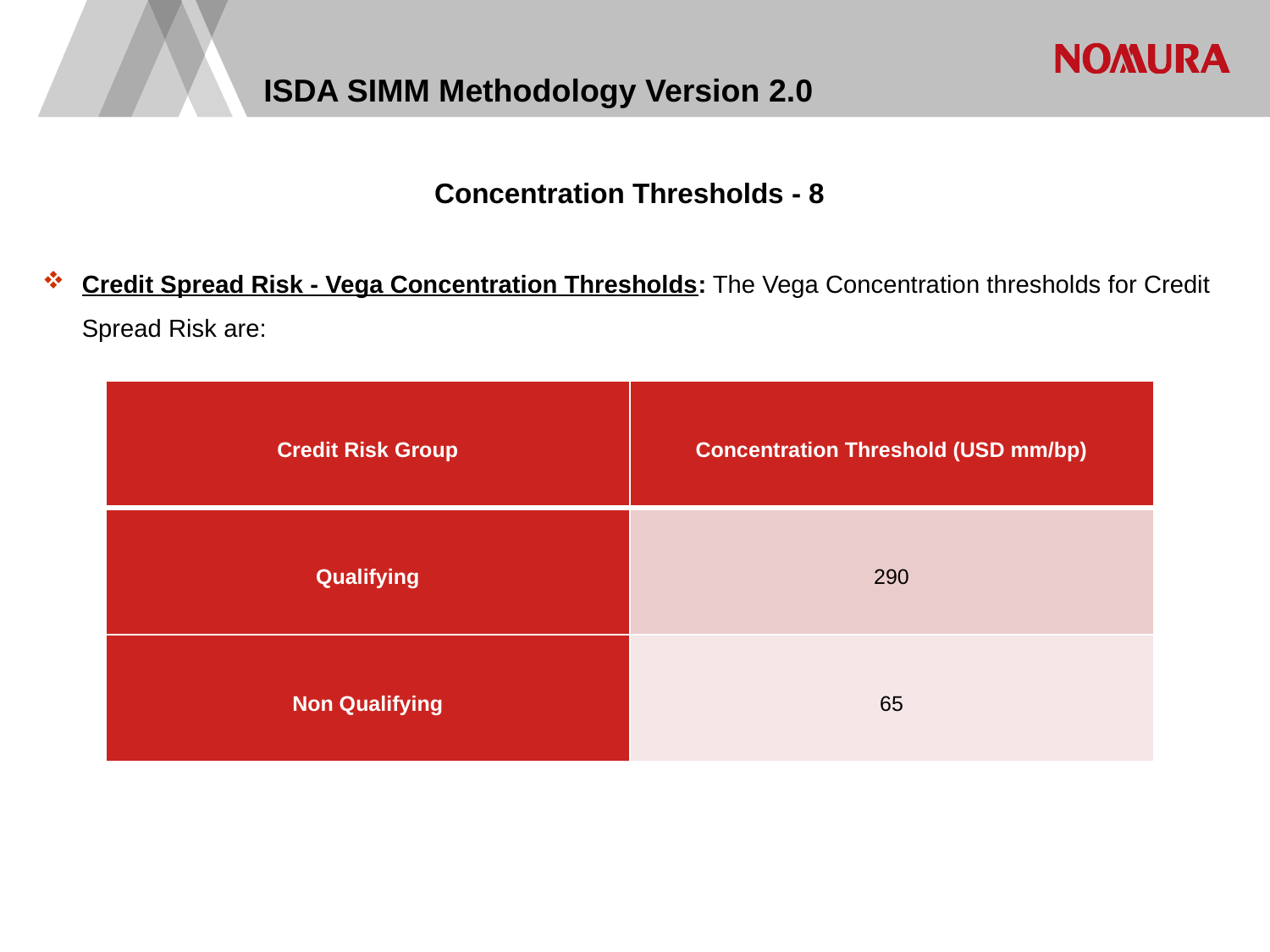

# ISDA SIMM Methodology Version 2.0
Concentration Thresholds - 8

Credit Spread Risk - Vega Concentration Thresholds: The Vega Concentration thresholds for Credit Spread Risk are:
| Credit Risk Group | Concentration Threshold (USD mm/bp) |
| --- | --- |
| Qualifying | 290 |
| Non Qualifying | 65 |